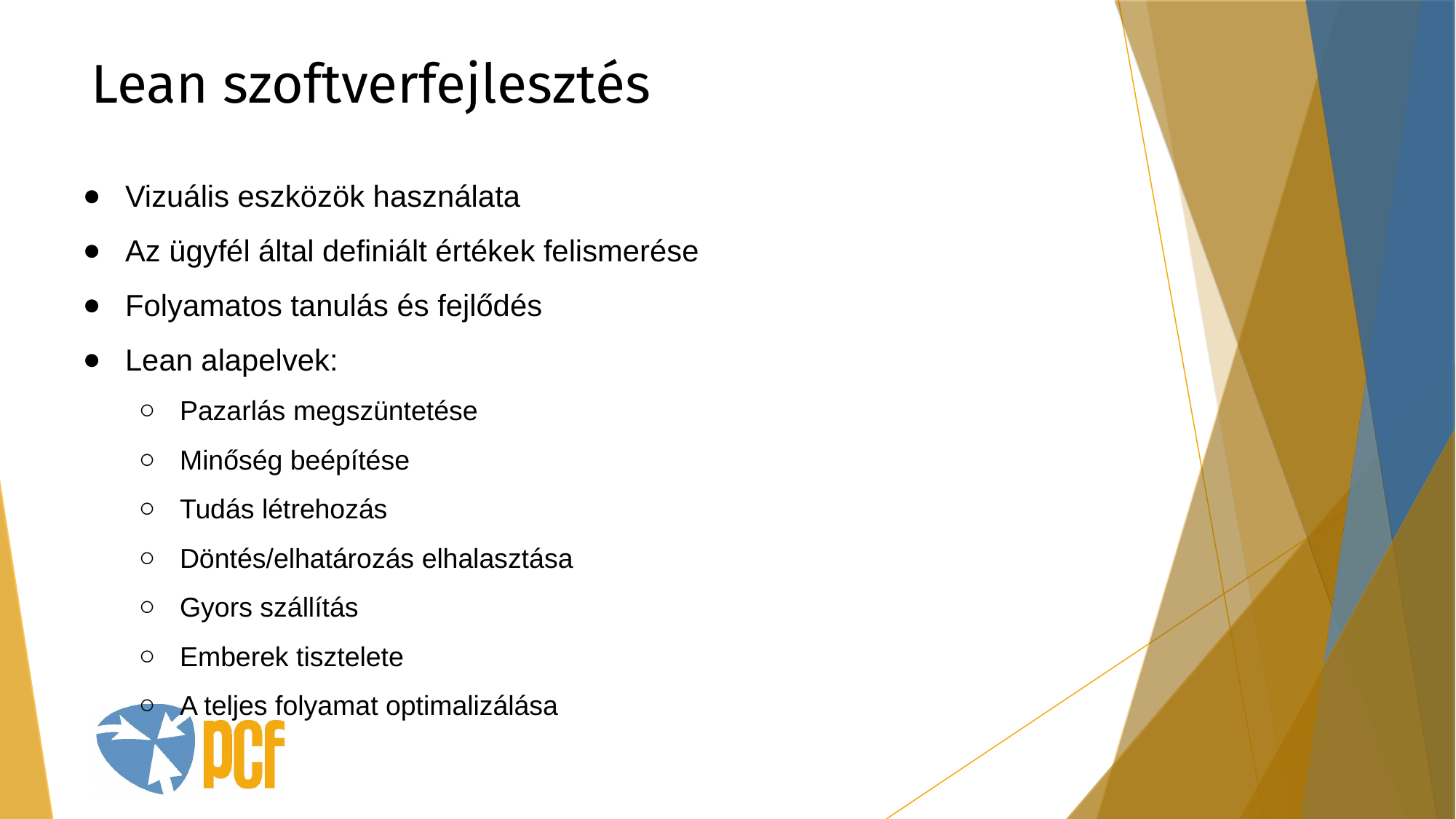

Lean szoftverfejlesztés
Vizuális eszközök használata
Az ügyfél által definiált értékek felismerése
Folyamatos tanulás és fejlődés
Lean alapelvek:
Pazarlás megszüntetése
Minőség beépítése
Tudás létrehozás
Döntés/elhatározás elhalasztása
Gyors szállítás
Emberek tisztelete
A teljes folyamat optimalizálása